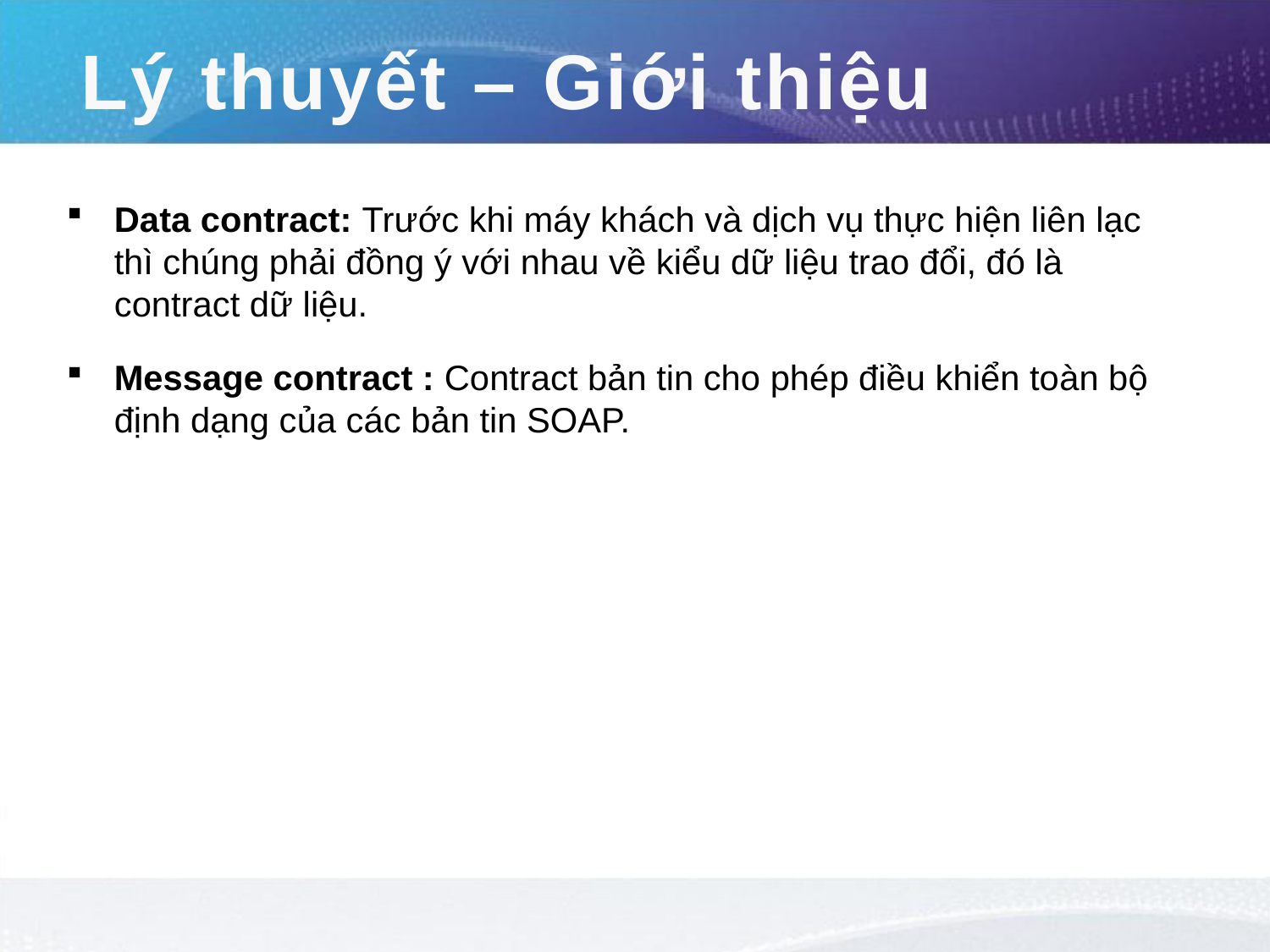

Lý thuyết – Giới thiệu
Data contract: Trước khi máy khách và dịch vụ thực hiện liên lạc thì chúng phải đồng ý với nhau về kiểu dữ liệu trao đổi, đó là contract dữ liệu.
Message contract : Contract bản tin cho phép điều khiển toàn bộ định dạng của các bản tin SOAP.